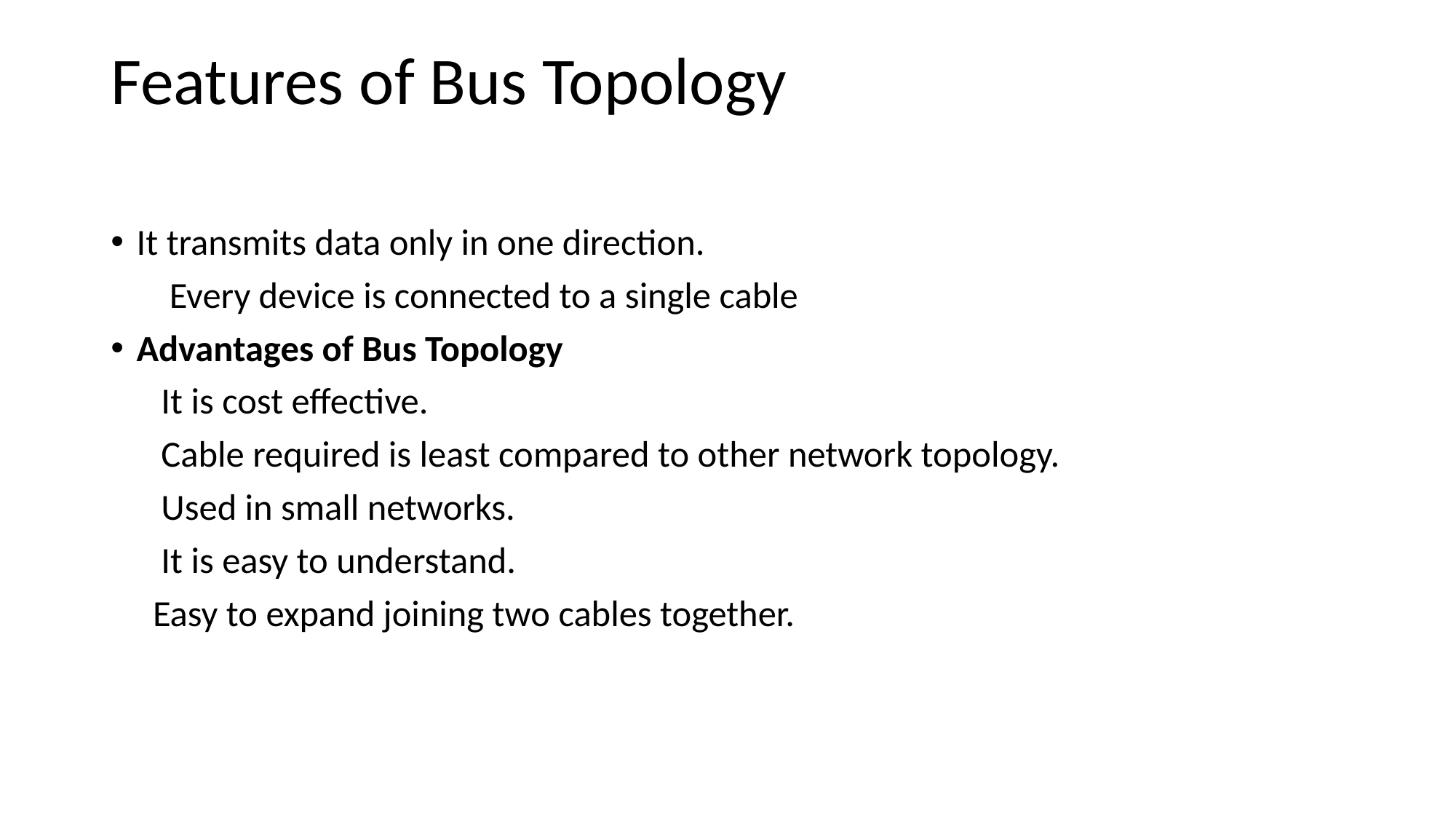

# Features of Bus Topology
It transmits data only in one direction.
       Every device is connected to a single cable
Advantages of Bus Topology
      It is cost effective.
      Cable required is least compared to other network topology.
      Used in small networks.
      It is easy to understand.
     Easy to expand joining two cables together.